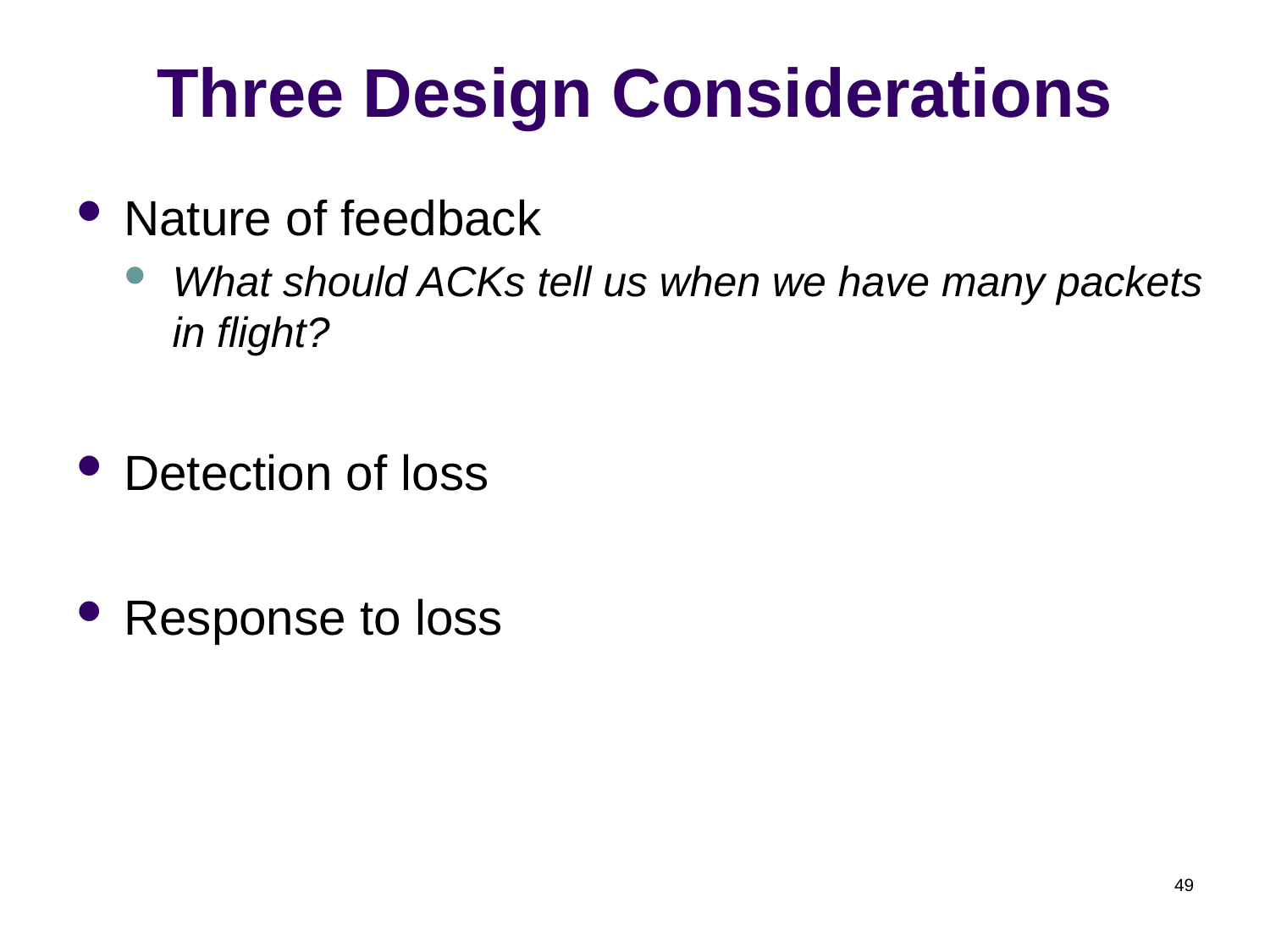

# Three Design Considerations
Nature of feedback
What should ACKs tell us when we have many packets in flight?

Detection of loss

Response to loss
49